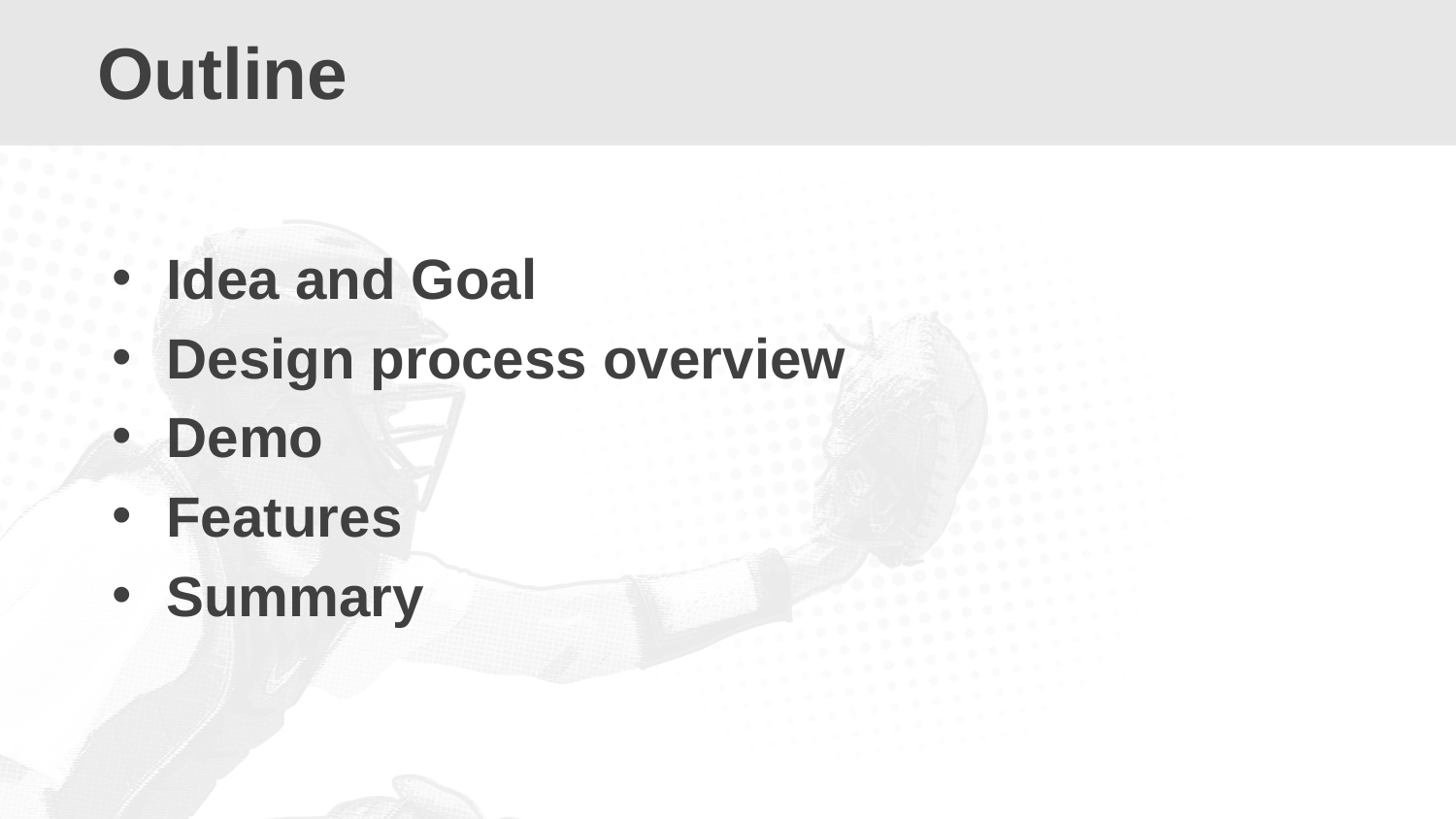

# Outline
Idea and Goal
Design process overview
Demo
Features
Summary